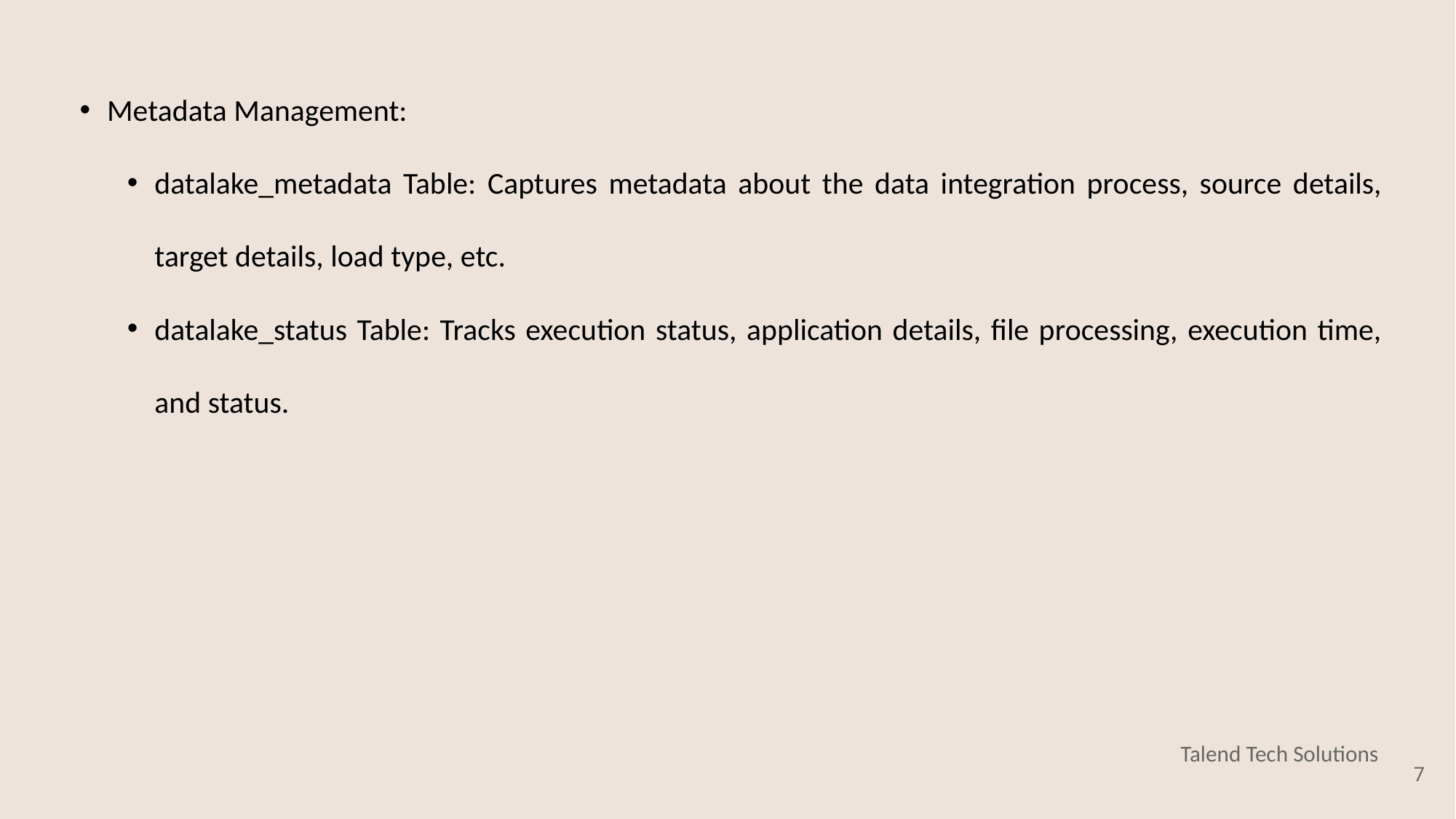

Metadata Management:
datalake_metadata Table: Captures metadata about the data integration process, source details, target details, load type, etc.
datalake_status Table: Tracks execution status, application details, file processing, execution time, and status.

Talend Tech Solutions
7